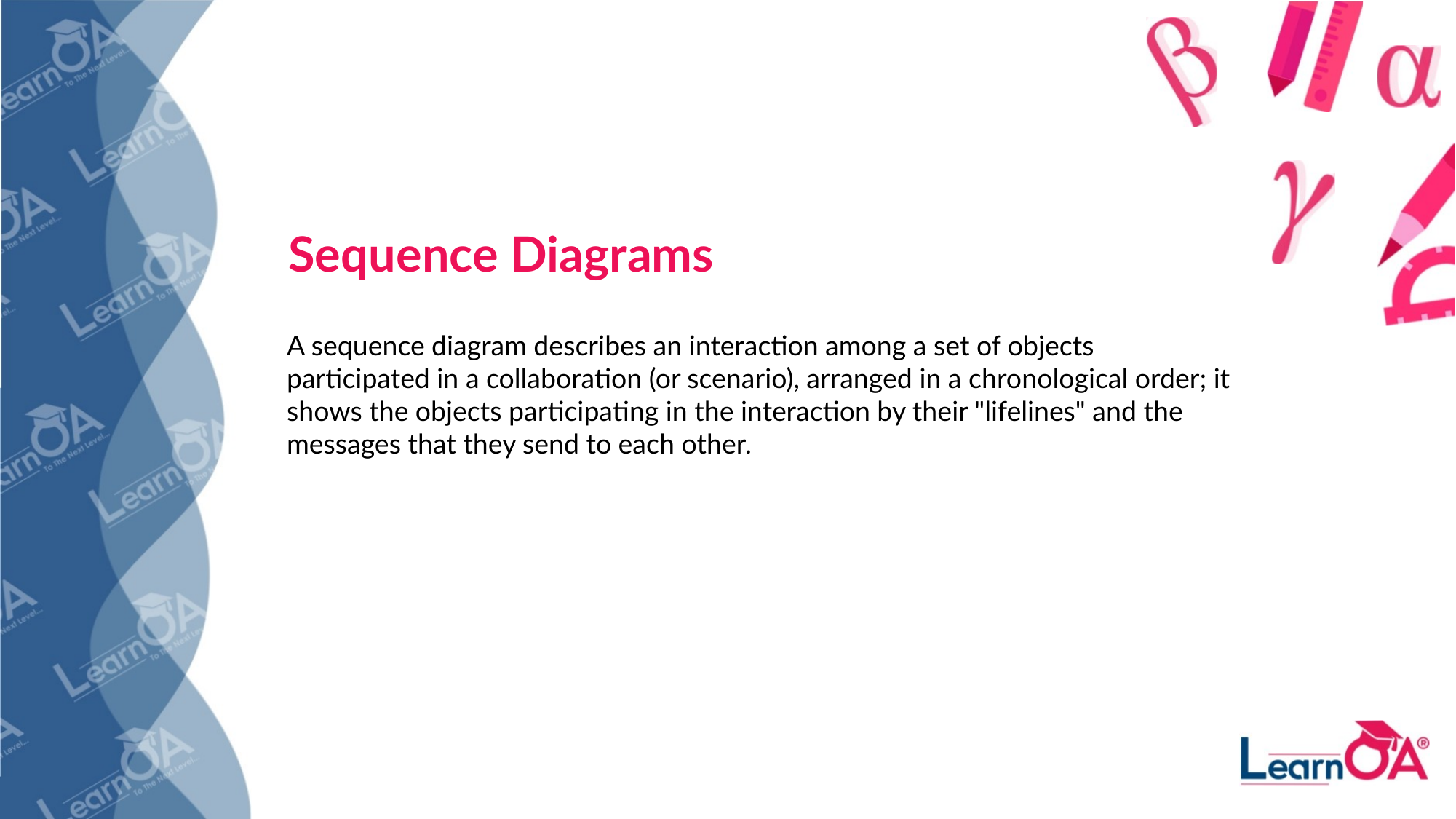

# Sequence Diagrams
A sequence diagram describes an interaction among a set of objects participated in a collaboration (or scenario), arranged in a chronological order; it shows the objects participating in the interaction by their "lifelines" and the messages that they send to each other.